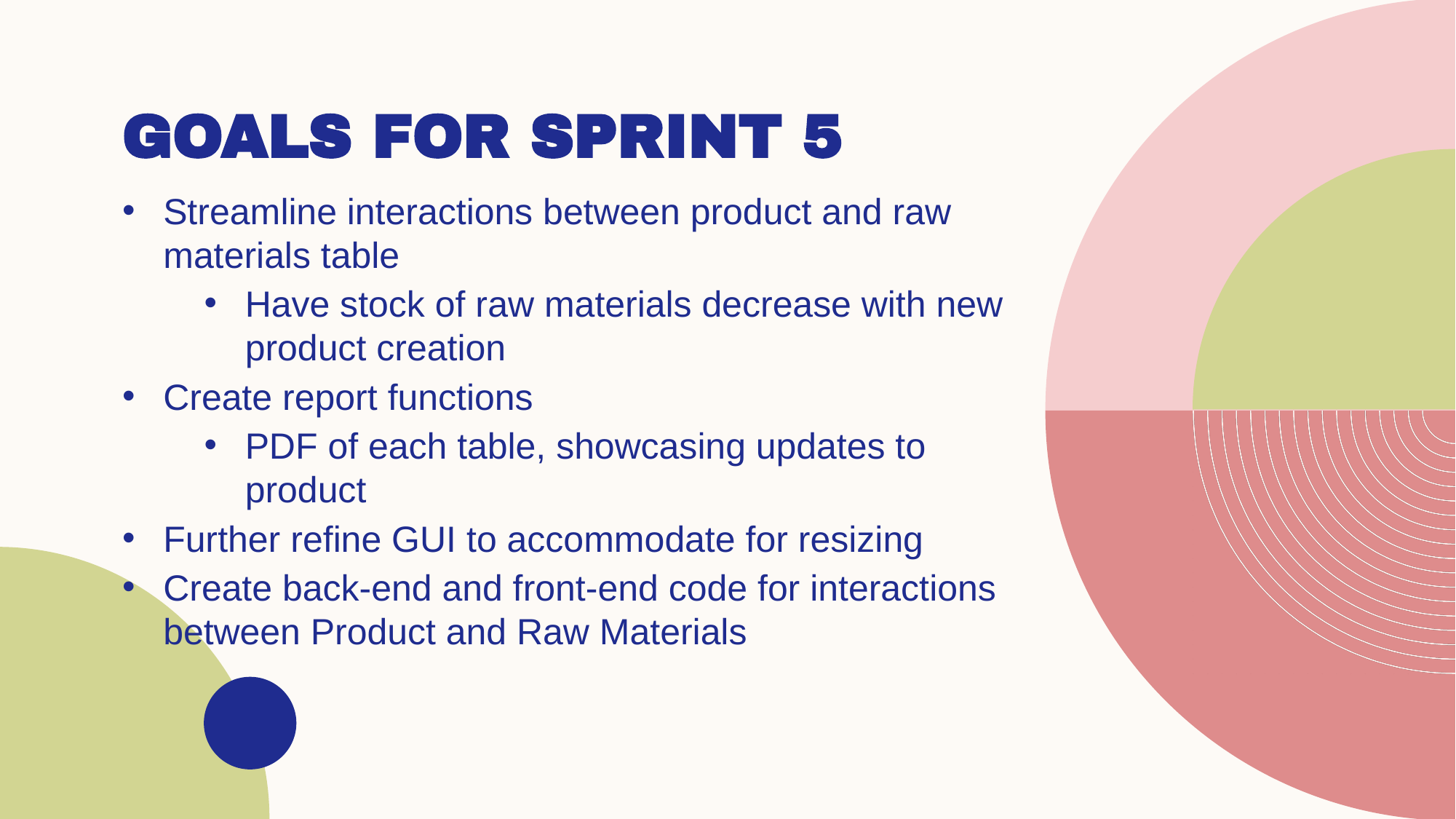

# Goals For Sprint 5
Streamline interactions between product and raw materials table
Have stock of raw materials decrease with new product creation
Create report functions
PDF of each table, showcasing updates to product
Further refine GUI to accommodate for resizing
Create back-end and front-end code for interactions between Product and Raw Materials